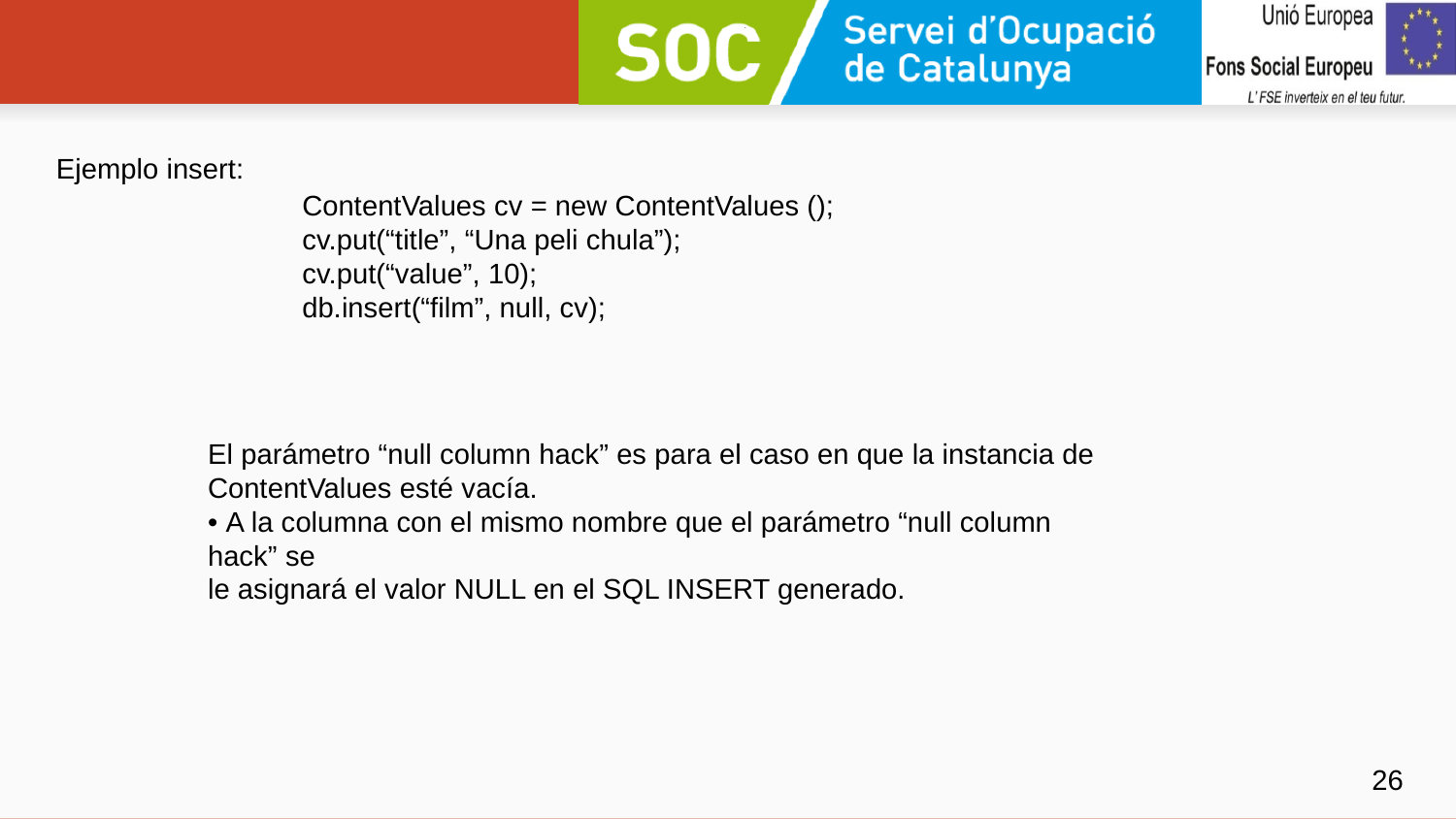

#
Ejemplo insert:
ContentValues cv = new ContentValues ();
cv.put(“title”, “Una peli chula”);
cv.put(“value”, 10);
db.insert(“film”, null, cv);
El parámetro “null column hack” es para el caso en que la instancia de
ContentValues esté vacía.
• A la columna con el mismo nombre que el parámetro “null column hack” se
le asignará el valor NULL en el SQL INSERT generado.
26